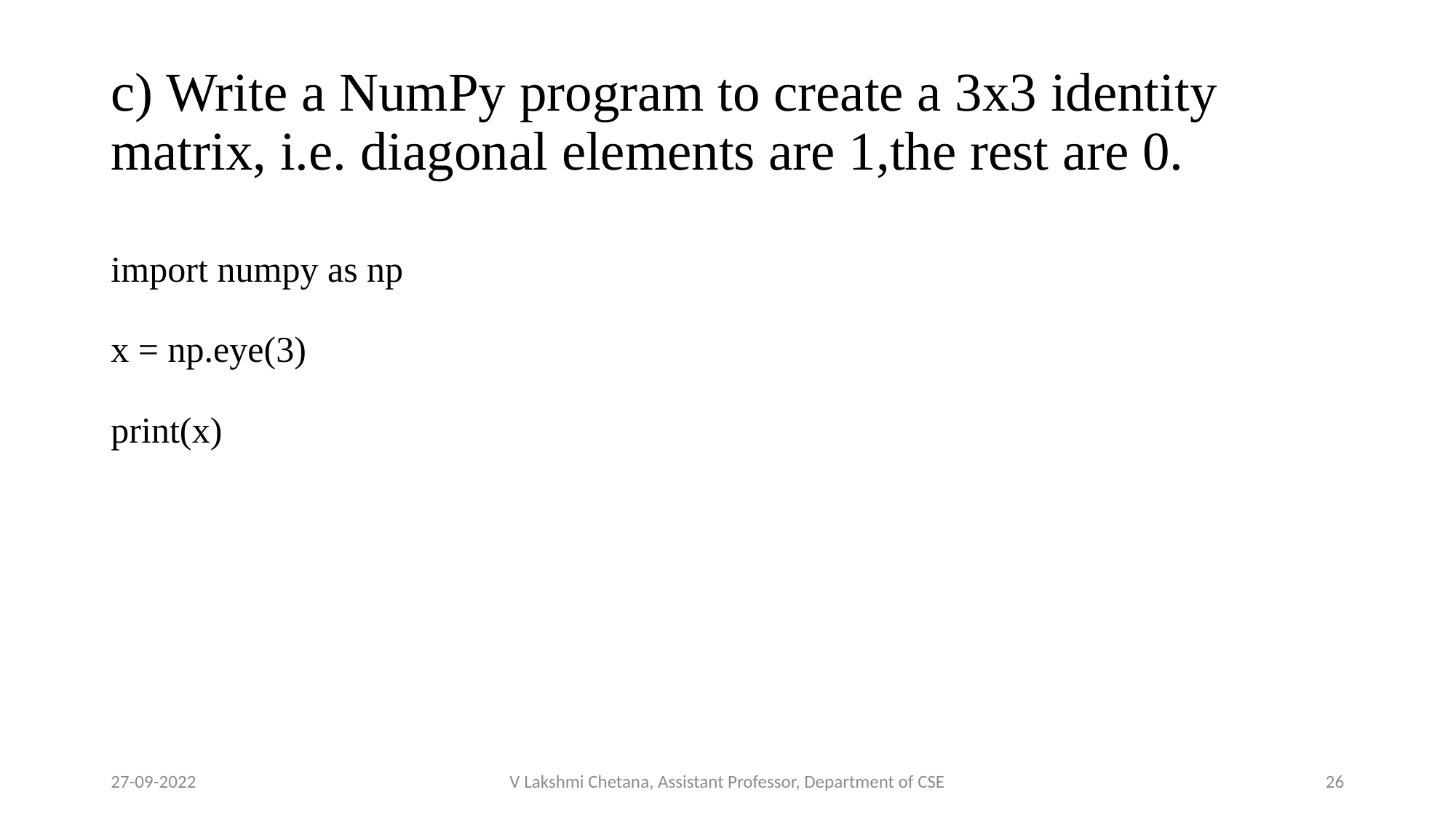

# c) Write a NumPy program to create a 3x3 identity matrix, i.e. diagonal elements are 1,the rest are 0.
import numpy as np
x = np.eye(3)
print(x)
27-09-2022
V Lakshmi Chetana, Assistant Professor, Department of CSE
26